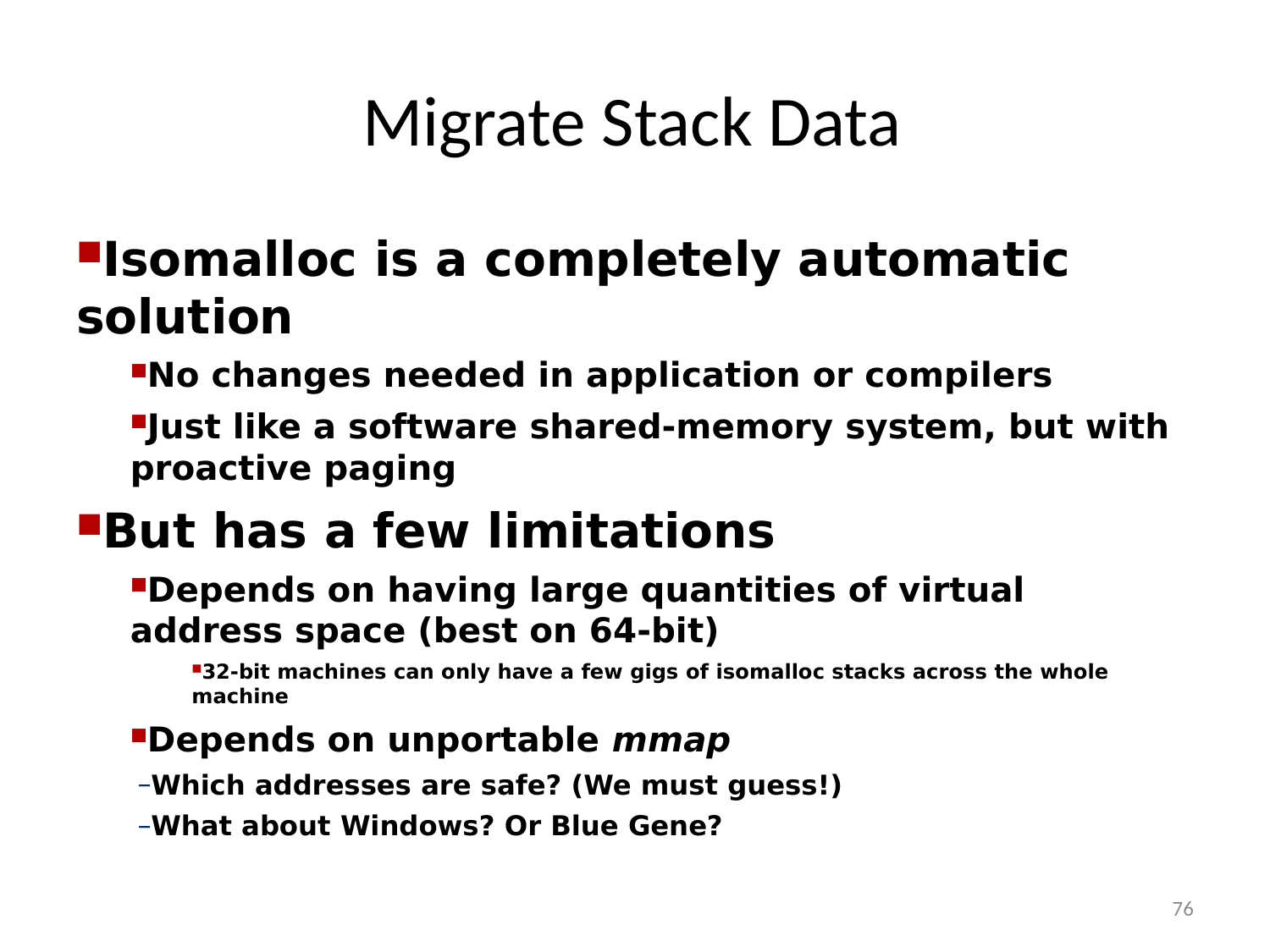

# Migrate Stack Data
Isomalloc is a completely automatic solution
No changes needed in application or compilers
Just like a software shared-memory system, but with proactive paging
But has a few limitations
Depends on having large quantities of virtual address space (best on 64-bit)‏
32-bit machines can only have a few gigs of isomalloc stacks across the whole machine
Depends on unportable mmap
Which addresses are safe? (We must guess!)‏
What about Windows? Or Blue Gene?
76